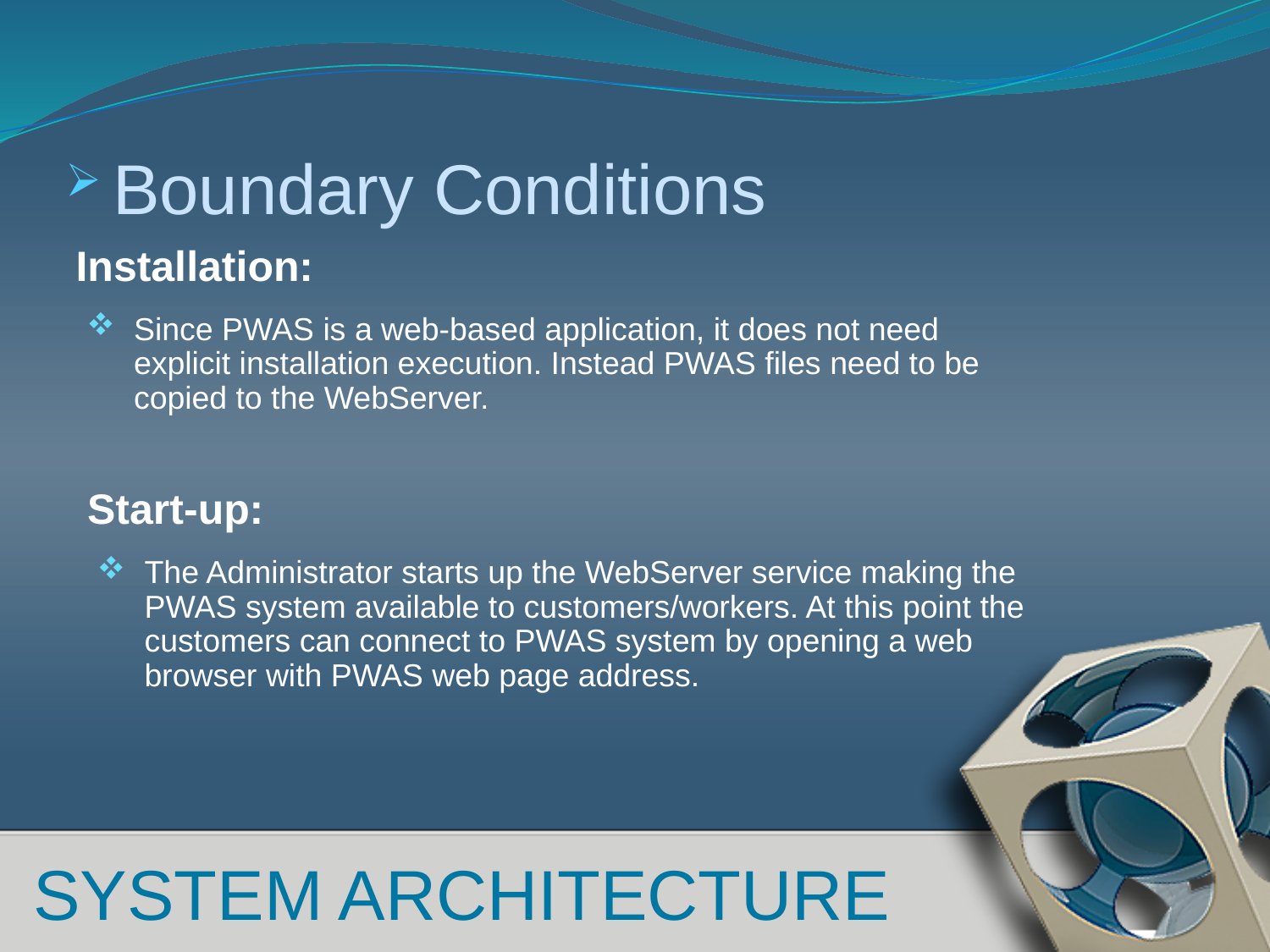

Boundary Conditions

Installation:
Since PWAS is a web-based application, it does not need explicit installation execution. Instead PWAS files need to be copied to the WebServer.
Start-up:
The Administrator starts up the WebServer service making the PWAS system available to customers/workers. At this point the customers can connect to PWAS system by opening a web browser with PWAS web page address.
SYSTEM ARCHITECTURE